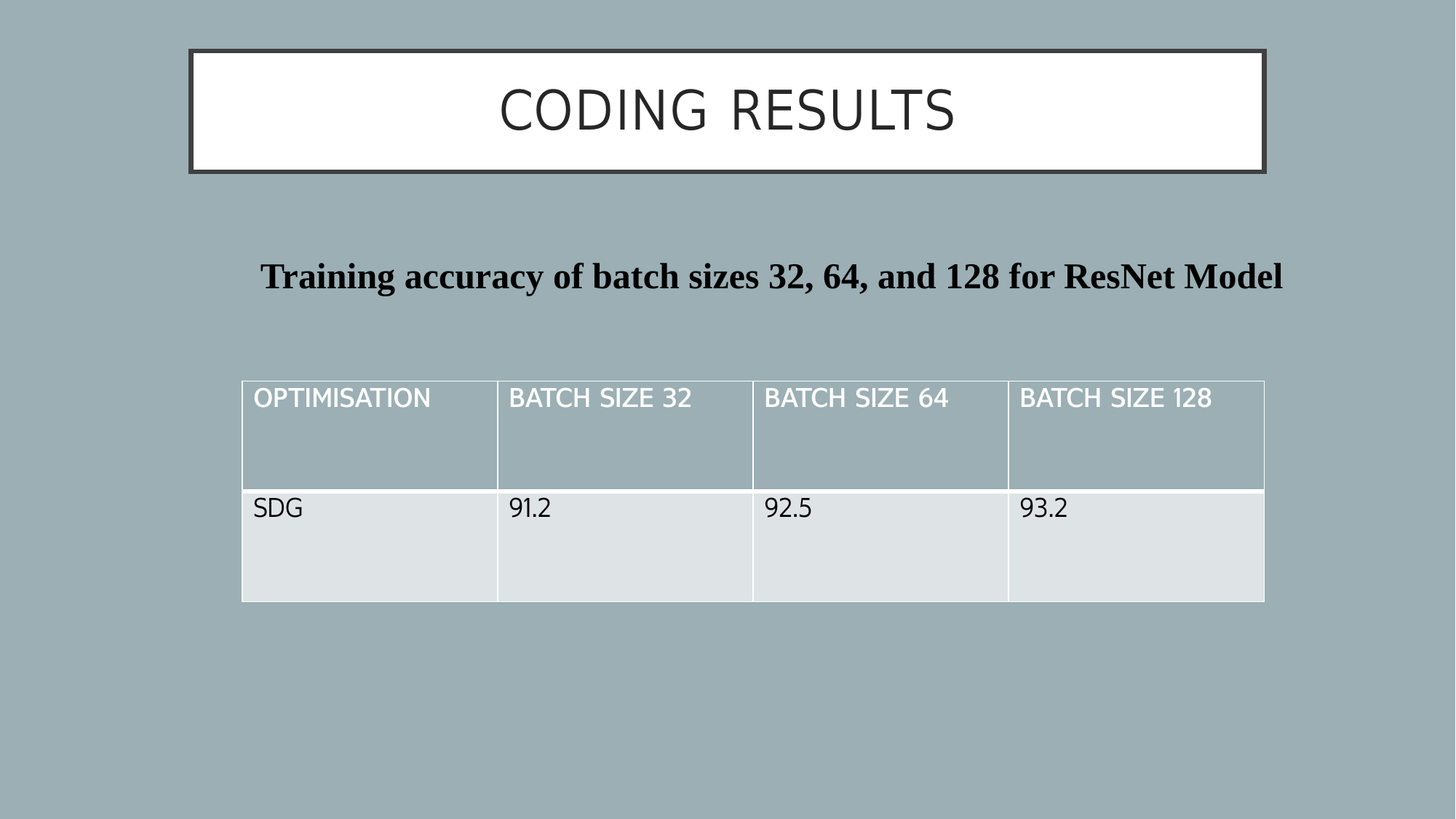

# CODING RESULTS
Training accuracy of batch sizes 32, 64, and 128 for ResNet Model
| OPTIMISATION | BATCH SIZE 32 | BATCH SIZE 64 | BATCH SIZE 128 |
| --- | --- | --- | --- |
| SDG | 91.2 | 92.5 | 93.2 |